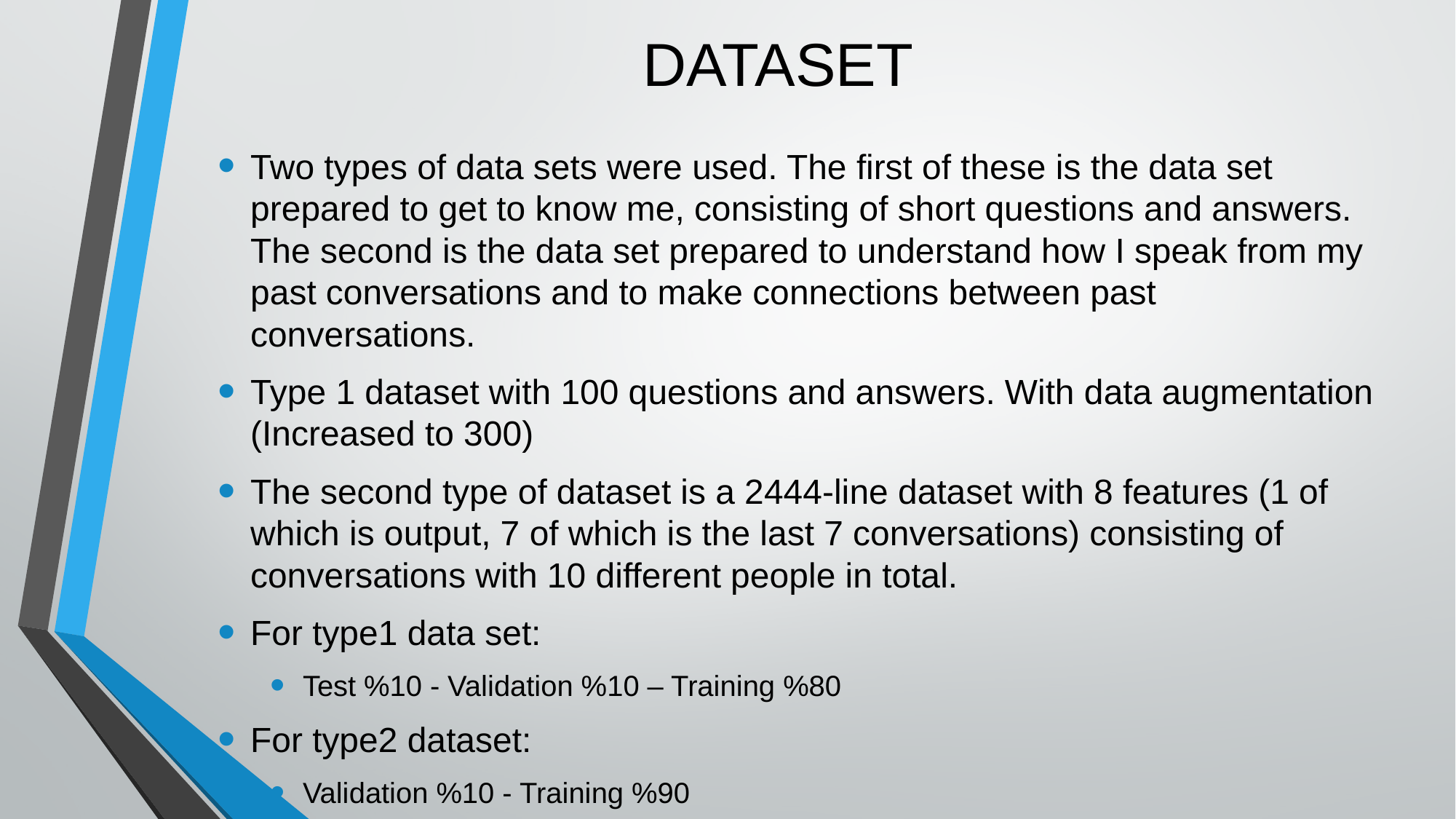

# DATASET
Two types of data sets were used. The first of these is the data set prepared to get to know me, consisting of short questions and answers. The second is the data set prepared to understand how I speak from my past conversations and to make connections between past conversations.
Type 1 dataset with 100 questions and answers. With data augmentation (Increased to 300)
The second type of dataset is a 2444-line dataset with 8 features (1 of which is output, 7 of which is the last 7 conversations) consisting of conversations with 10 different people in total.
For type1 data set:
Test %10 - Validation %10 – Training %80
For type2 dataset:
Validation %10 - Training %90